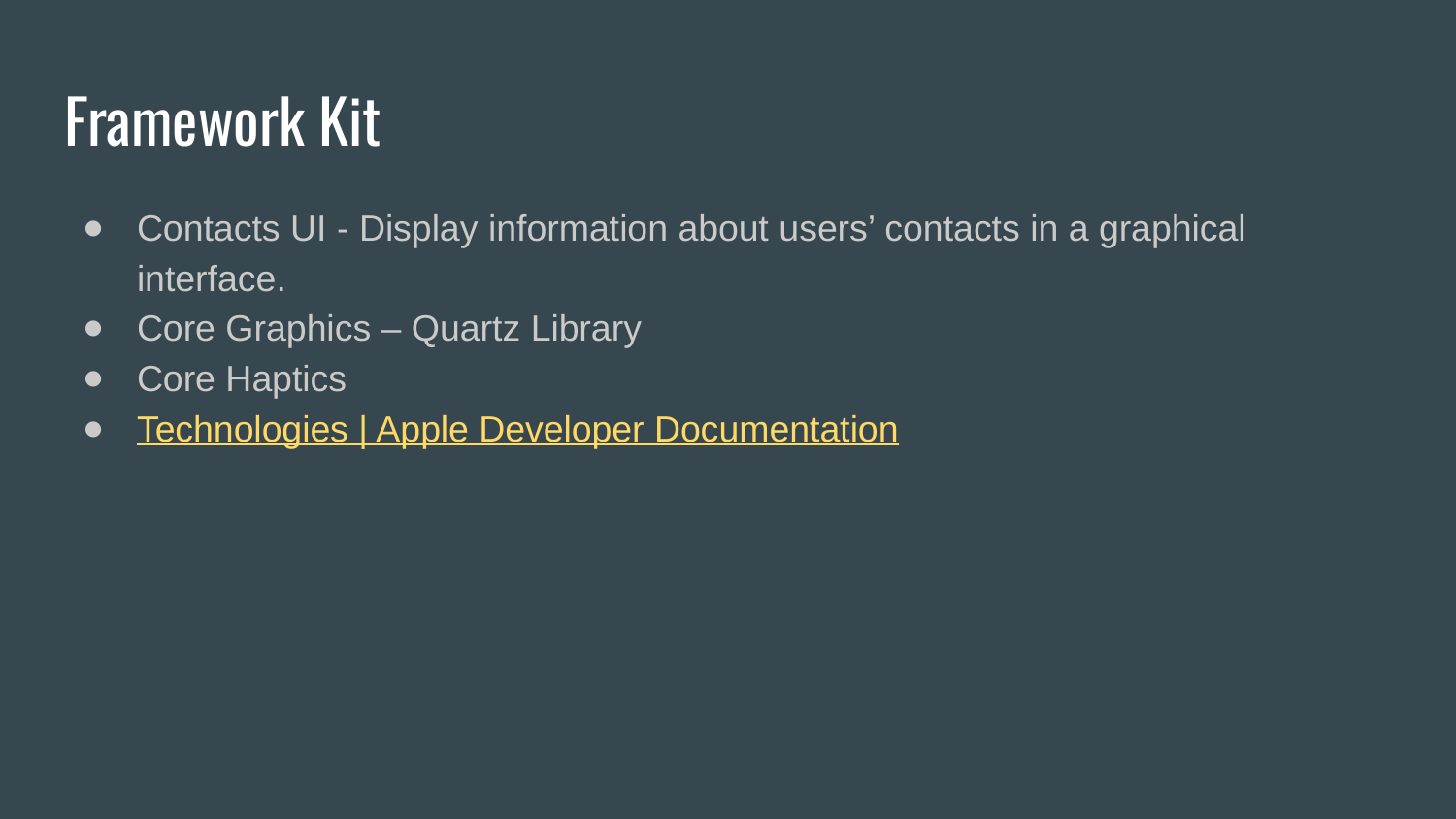

# Framework Kit
Contacts UI - Display information about users’ contacts in a graphical interface.
Core Graphics – Quartz Library
Core Haptics
Technologies | Apple Developer Documentation